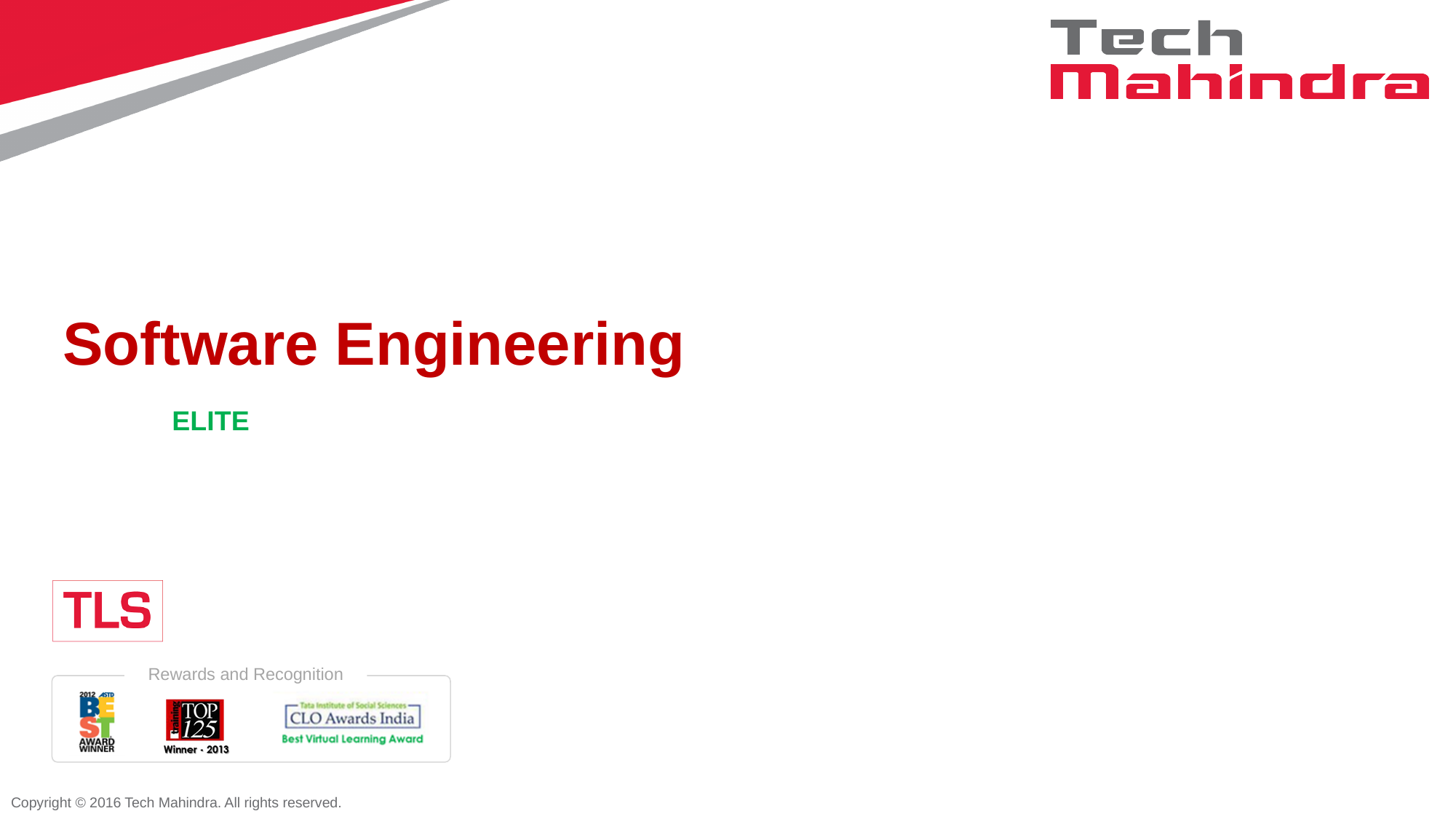

# Software Engineering ELITE
Copyright © 2016 Tech Mahindra. All rights reserved.